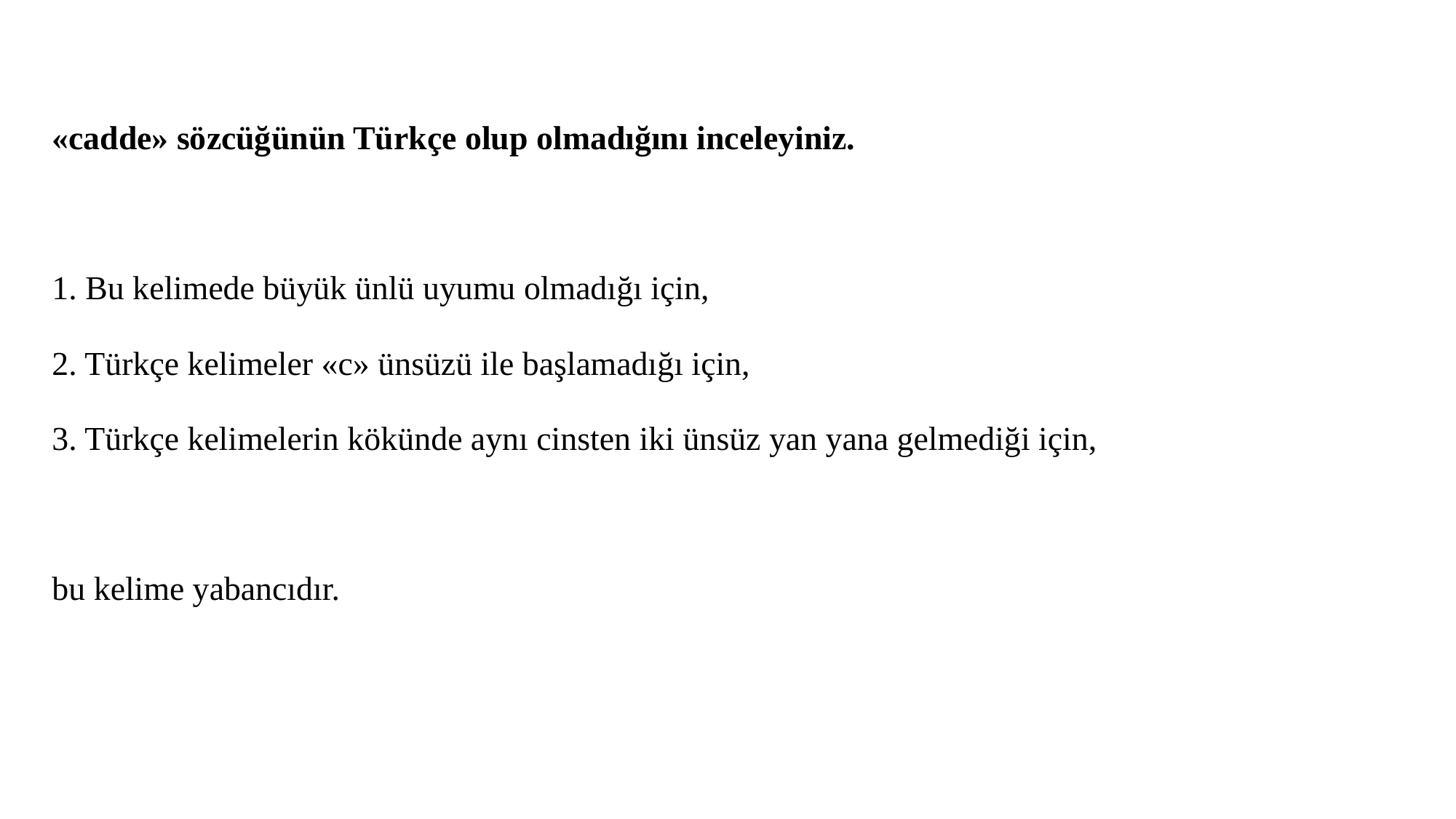

«cadde» sözcüğünün Türkçe olup olmadığını inceleyiniz.

1. Bu kelimede büyük ünlü uyumu olmadığı için,
2. Türkçe kelimeler «c» ünsüzü ile başlamadığı için,
3. Türkçe kelimelerin kökünde aynı cinsten iki ünsüz yan yana gelmediği için,

bu kelime yabancıdır.